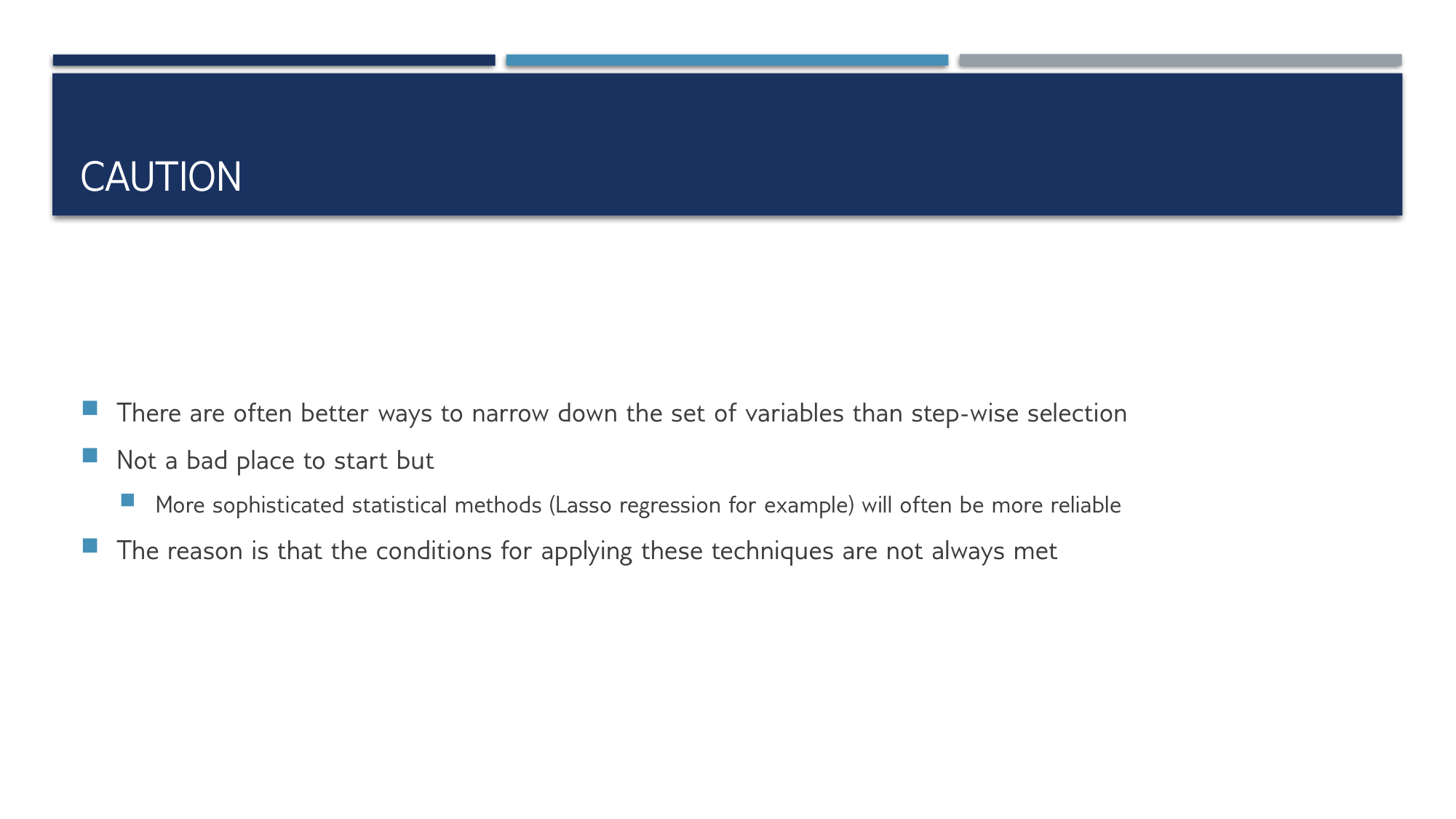

# CAution
There are often better ways to narrow down the set of variables than step-wise selection
Not a bad place to start but
More sophisticated statistical methods (Lasso regression for example) will often be more reliable
The reason is that the conditions for applying these techniques are not always met